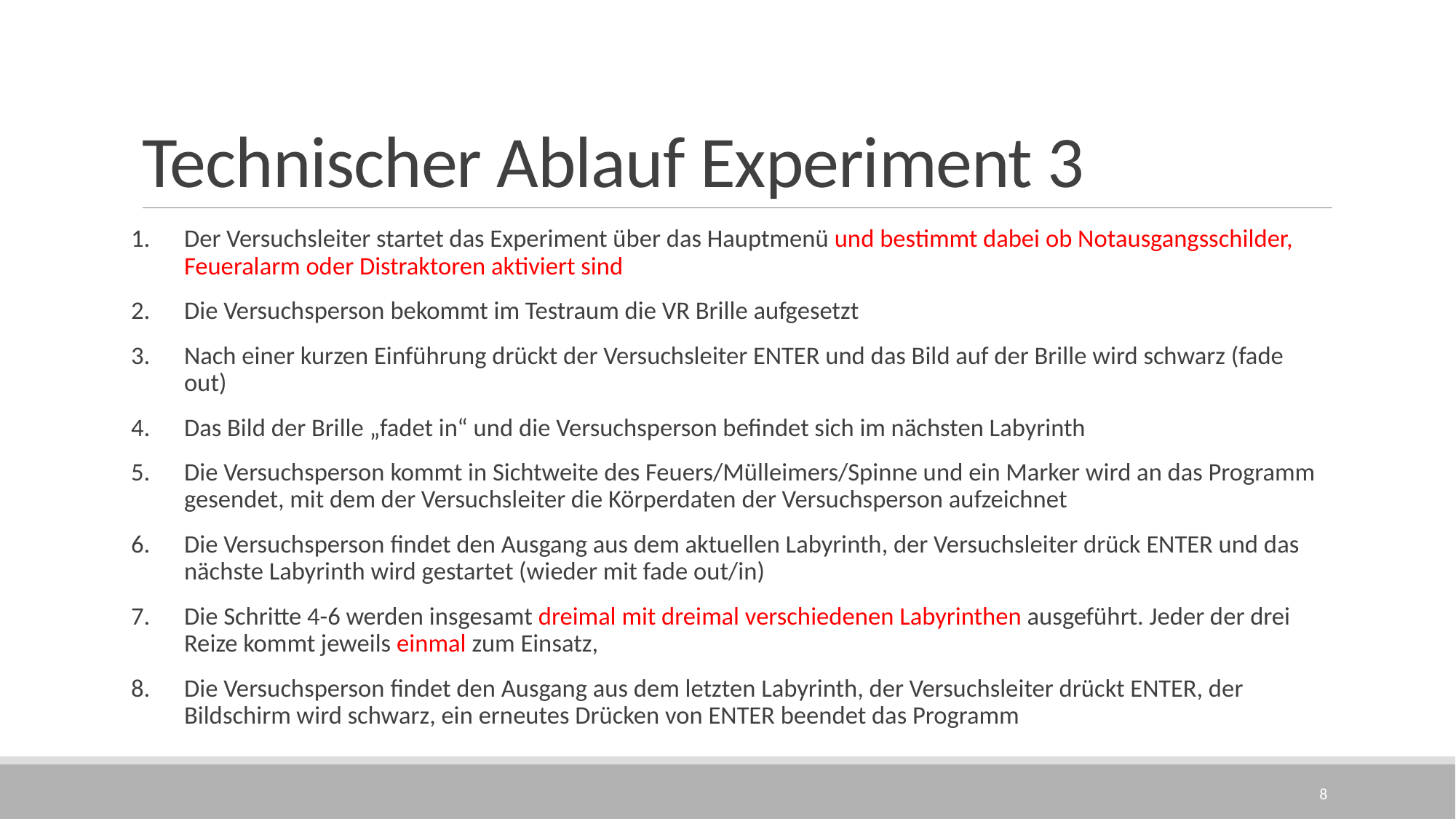

# Technischer Ablauf Experiment 3
Der Versuchsleiter startet das Experiment über das Hauptmenü und bestimmt dabei ob Notausgangsschilder, Feueralarm oder Distraktoren aktiviert sind
Die Versuchsperson bekommt im Testraum die VR Brille aufgesetzt
Nach einer kurzen Einführung drückt der Versuchsleiter ENTER und das Bild auf der Brille wird schwarz (fade out)
Das Bild der Brille „fadet in“ und die Versuchsperson befindet sich im nächsten Labyrinth
Die Versuchsperson kommt in Sichtweite des Feuers/Mülleimers/Spinne und ein Marker wird an das Programm gesendet, mit dem der Versuchsleiter die Körperdaten der Versuchsperson aufzeichnet
Die Versuchsperson findet den Ausgang aus dem aktuellen Labyrinth, der Versuchsleiter drück ENTER und das nächste Labyrinth wird gestartet (wieder mit fade out/in)
Die Schritte 4-6 werden insgesamt dreimal mit dreimal verschiedenen Labyrinthen ausgeführt. Jeder der drei Reize kommt jeweils einmal zum Einsatz,
Die Versuchsperson findet den Ausgang aus dem letzten Labyrinth, der Versuchsleiter drückt ENTER, der Bildschirm wird schwarz, ein erneutes Drücken von ENTER beendet das Programm
8